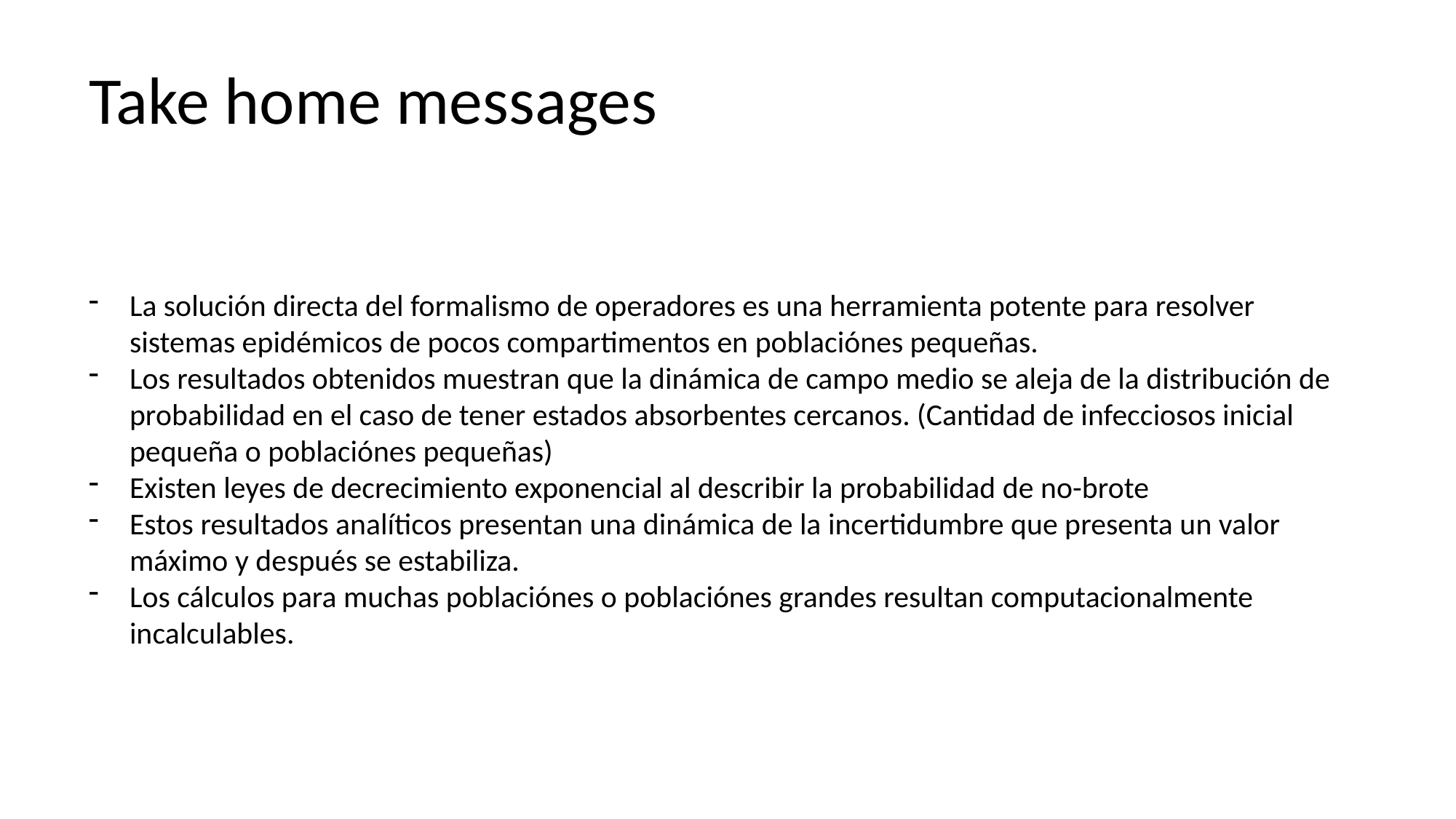

# Take home messages
La solución directa del formalismo de operadores es una herramienta potente para resolver sistemas epidémicos de pocos compartimentos en poblaciónes pequeñas.
Los resultados obtenidos muestran que la dinámica de campo medio se aleja de la distribución de probabilidad en el caso de tener estados absorbentes cercanos. (Cantidad de infecciosos inicial pequeña o poblaciónes pequeñas)
Existen leyes de decrecimiento exponencial al describir la probabilidad de no-brote
Estos resultados analíticos presentan una dinámica de la incertidumbre que presenta un valor máximo y después se estabiliza.
Los cálculos para muchas poblaciónes o poblaciónes grandes resultan computacionalmente incalculables.